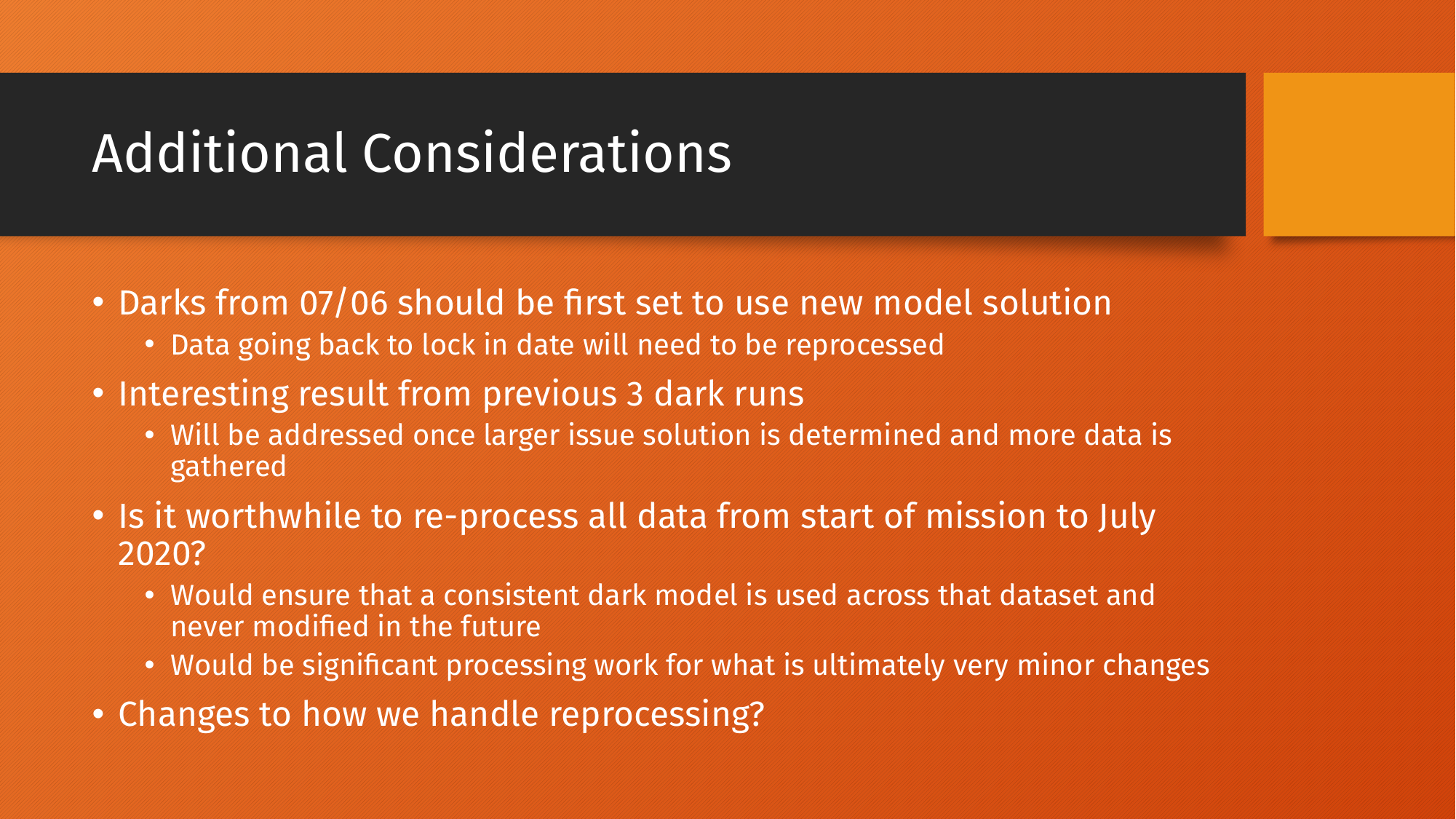

# Additional Considerations
Darks from 07/06 should be first set to use new model solution
Data going back to lock in date will need to be reprocessed
Interesting result from previous 3 dark runs
Will be addressed once larger issue solution is determined and more data is gathered
Is it worthwhile to re-process all data from start of mission to July 2020?
Would ensure that a consistent dark model is used across that dataset and never modified in the future
Would be significant processing work for what is ultimately very minor changes
Changes to how we handle reprocessing?